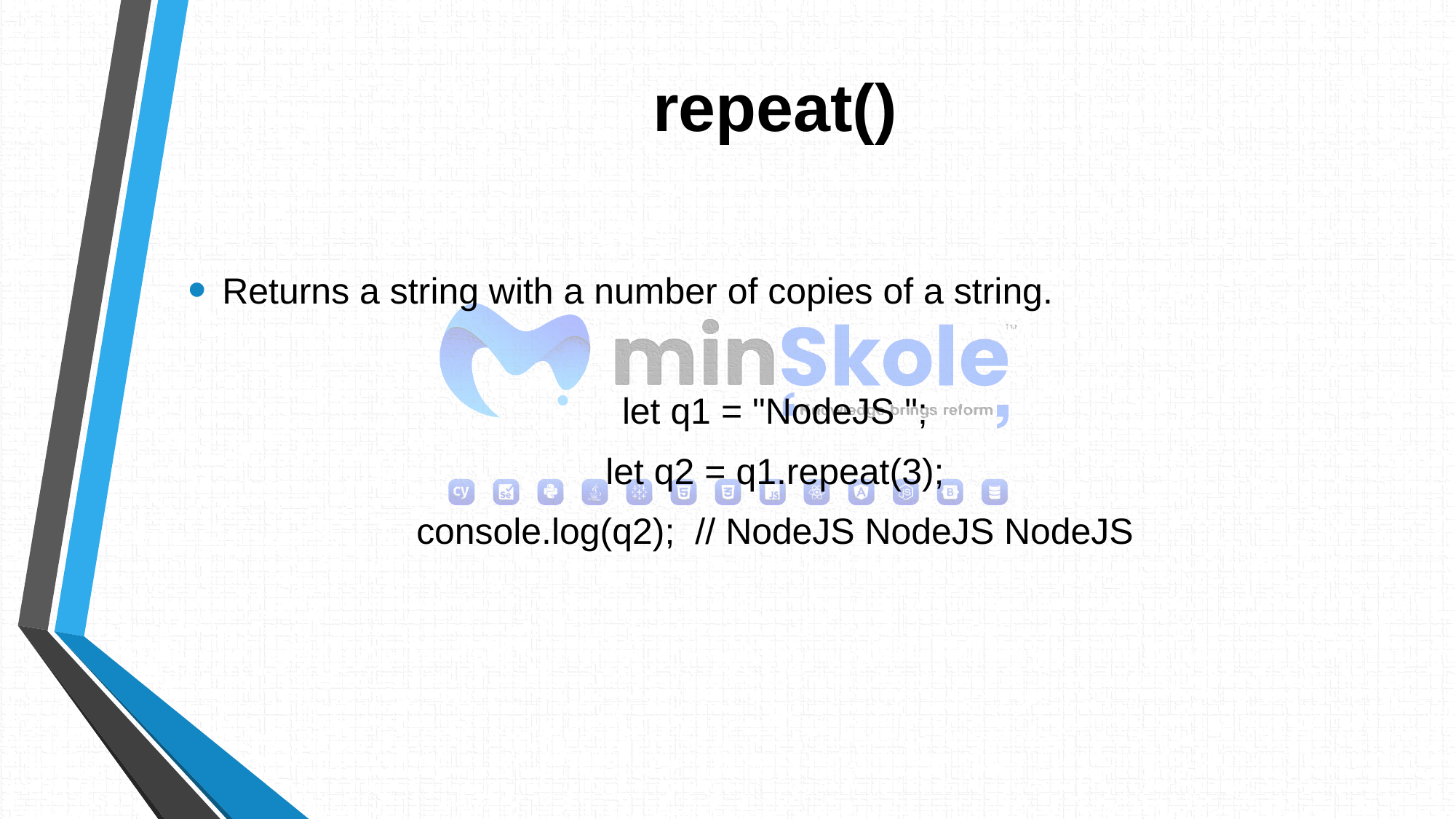

# repeat()
Returns a string with a number of copies of a string.

let q1 = "NodeJS ";
let q2 = q1.repeat(3);
console.log(q2);  // NodeJS NodeJS NodeJS